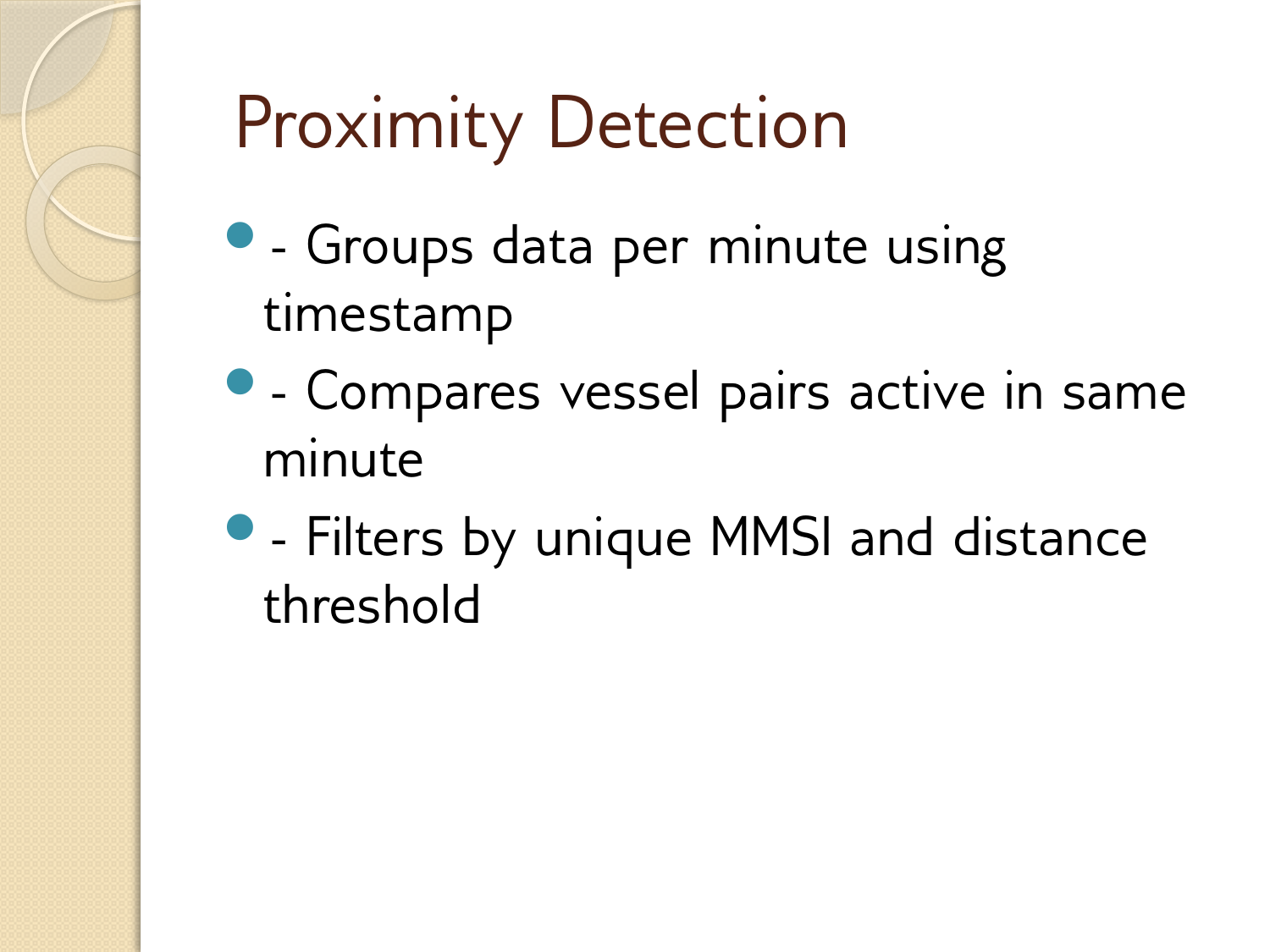

# Proximity Detection
- Groups data per minute using timestamp
- Compares vessel pairs active in same minute
- Filters by unique MMSI and distance threshold